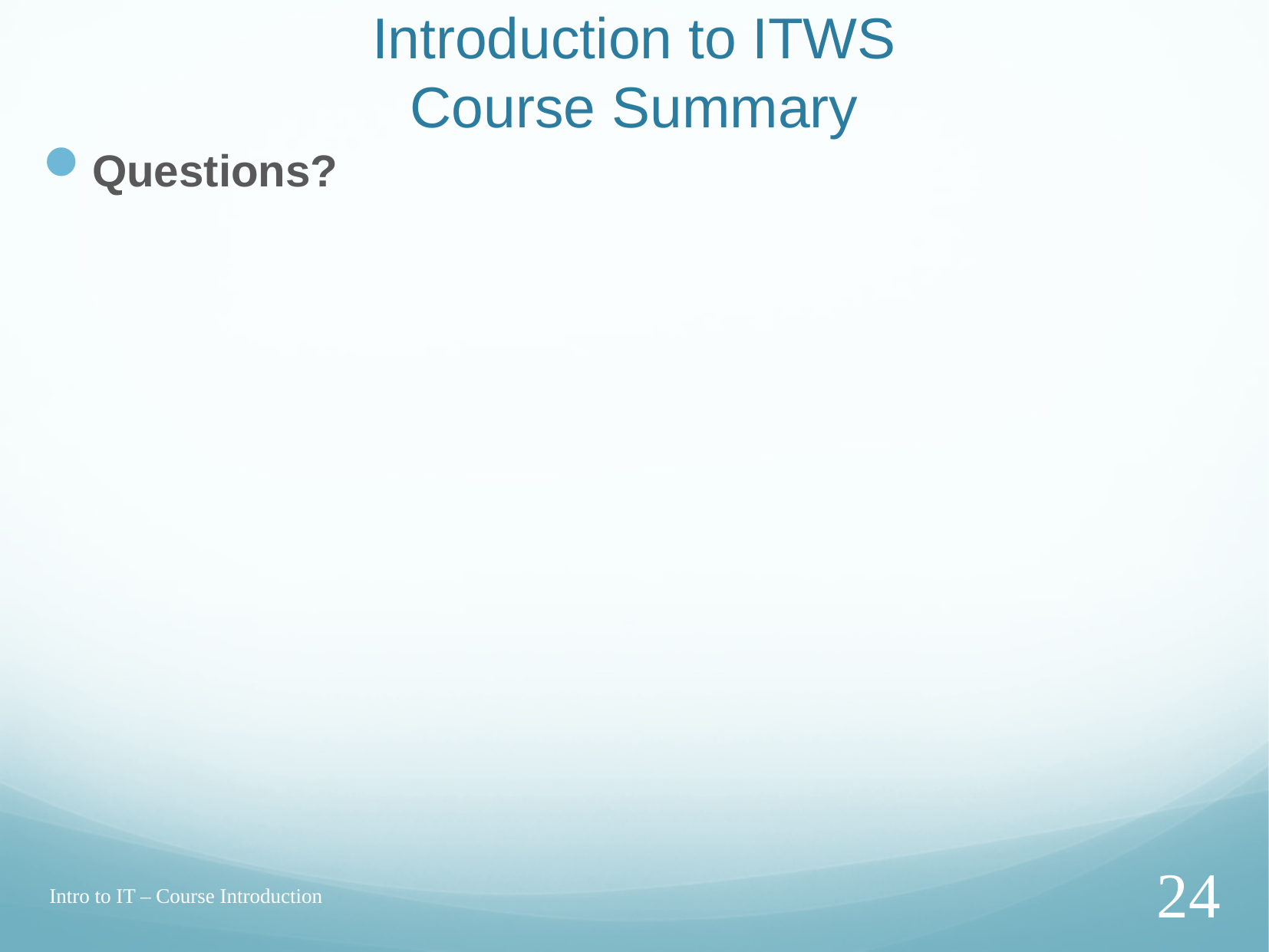

# Introduction to ITWS Course Summary
Questions?
Intro to IT – Course Introduction
24